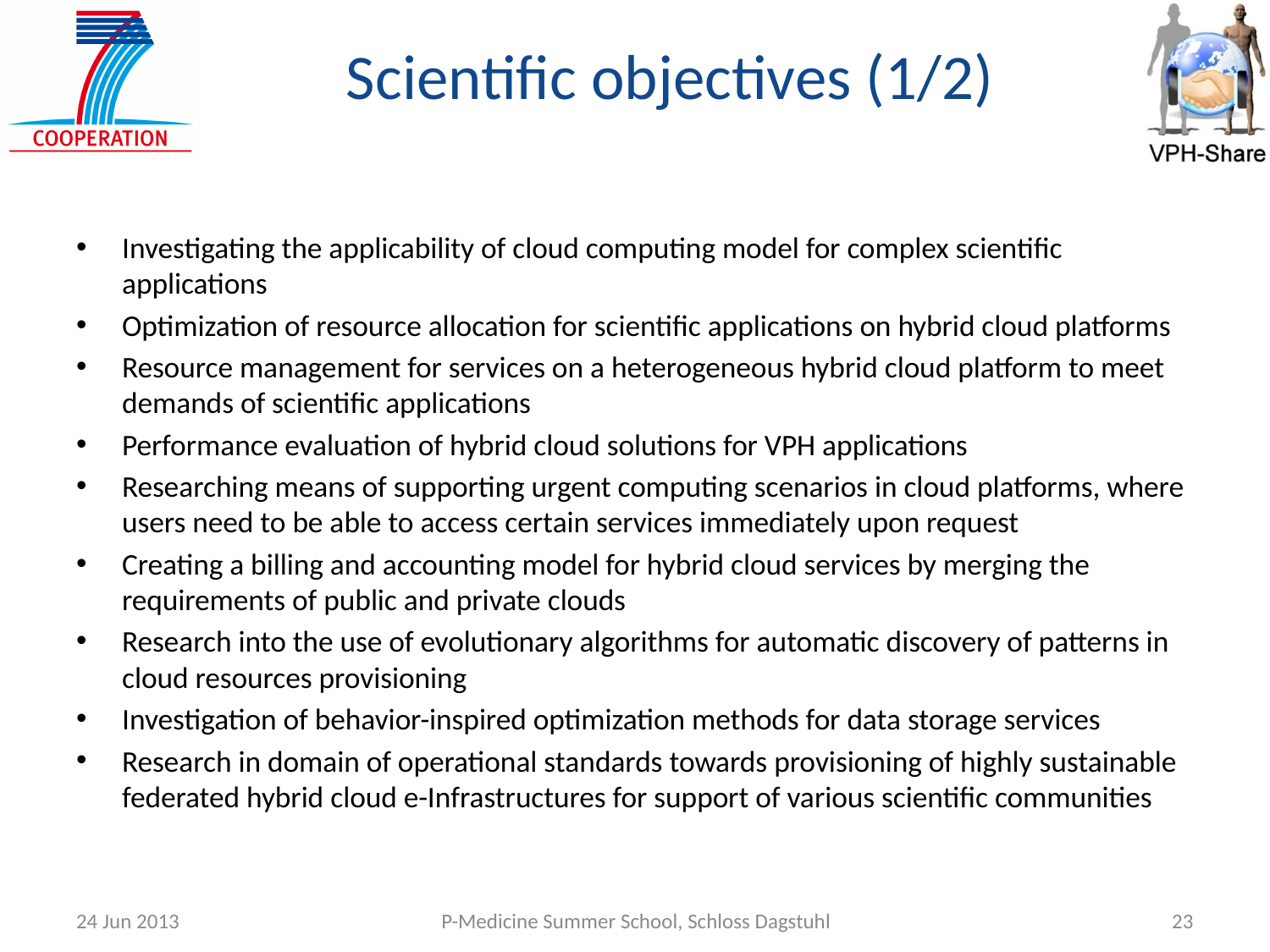

# Scientific objectives (1/2)
Investigating the applicability of cloud computing model for complex scientific applications
Optimization of resource allocation for scientific applications on hybrid cloud platforms
Resource management for services on a heterogeneous hybrid cloud platform to meet demands of scientific applications
Performance evaluation of hybrid cloud solutions for VPH applications
Researching means of supporting urgent computing scenarios in cloud platforms, where users need to be able to access certain services immediately upon request
Creating a billing and accounting model for hybrid cloud services by merging the requirements of public and private clouds
Research into the use of evolutionary algorithms for automatic discovery of patterns in cloud resources provisioning
Investigation of behavior-inspired optimization methods for data storage services
Research in domain of operational standards towards provisioning of highly sustainable federated hybrid cloud e-Infrastructures for support of various scientific communities